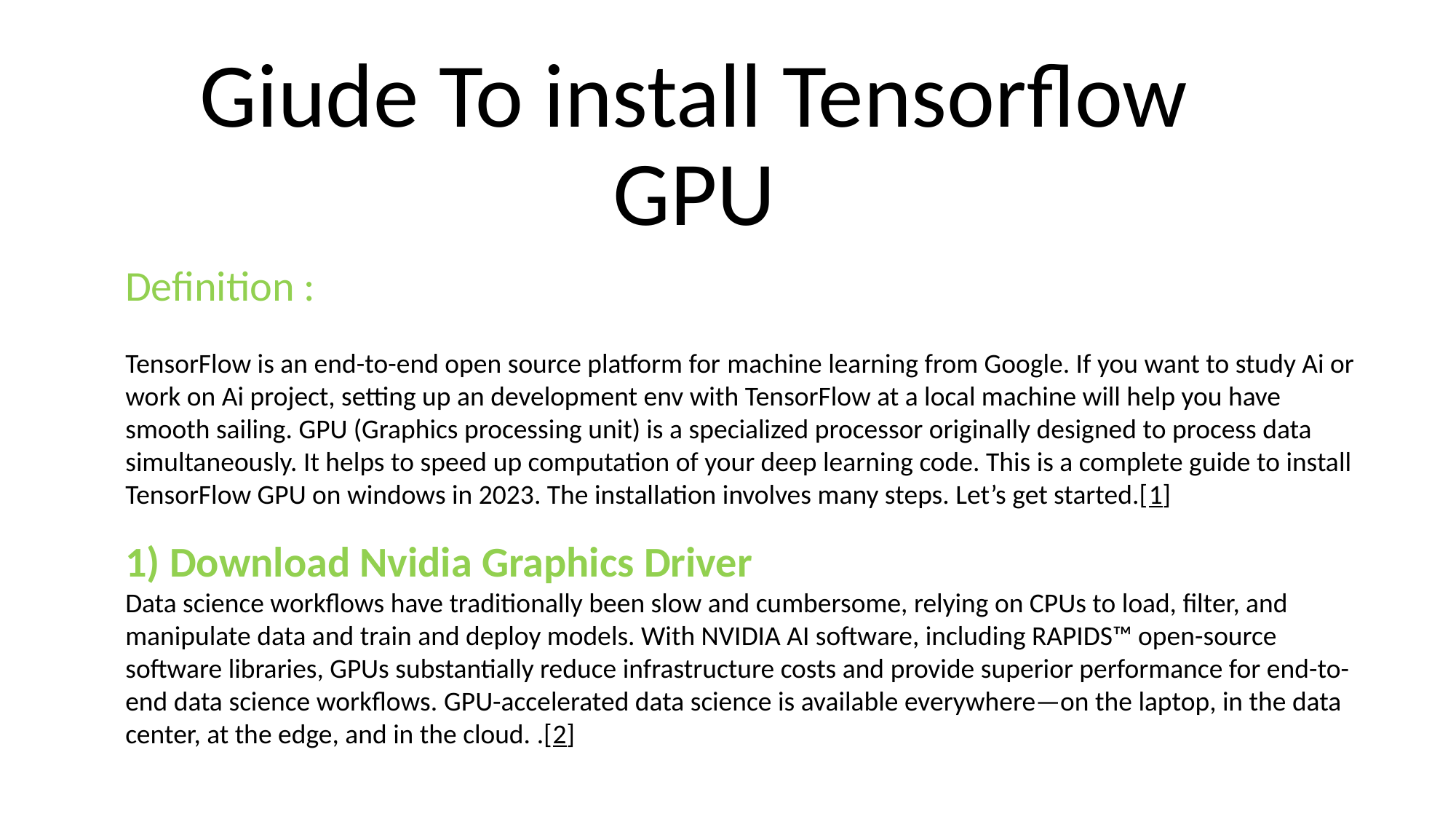

# Giude To install Tensorflow GPU
Definition :
TensorFlow is an end-to-end open source platform for machine learning from Google. If you want to study Ai or work on Ai project, setting up an development env with TensorFlow at a local machine will help you have smooth sailing. GPU (Graphics processing unit) is a specialized processor originally designed to process data simultaneously. It helps to speed up computation of your deep learning code. This is a complete guide to install TensorFlow GPU on windows in 2023. The installation involves many steps. Let’s get started.[1]
1) Download Nvidia Graphics Driver
Data science workflows have traditionally been slow and cumbersome, relying on CPUs to load, filter, and manipulate data and train and deploy models. With NVIDIA AI software, including RAPIDS™ open-source software libraries, GPUs substantially reduce infrastructure costs and provide superior performance for end-to-end data science workflows. GPU-accelerated data science is available everywhere—on the laptop, in the data center, at the edge, and in the cloud. .[2]